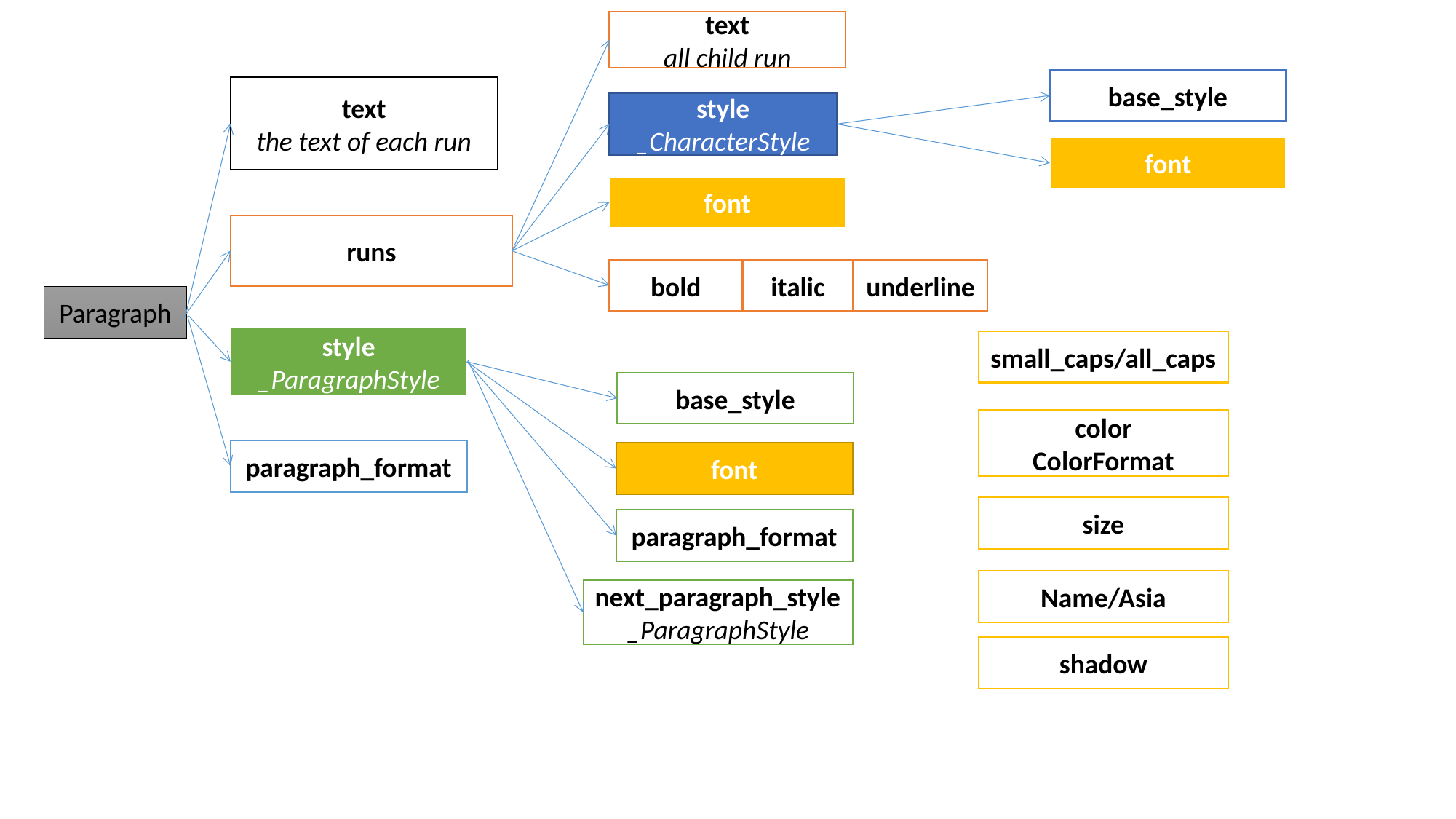

text
all child run
base_style
text
the text of each run
style
_CharacterStyle
font
font
runs
bold
italic
underline
Paragraph
style
_ParagraphStyle
small_caps/all_caps
base_style
color
ColorFormat
paragraph_format
font
size
paragraph_format
Name/Asia
next_paragraph_style
_ParagraphStyle
shadow